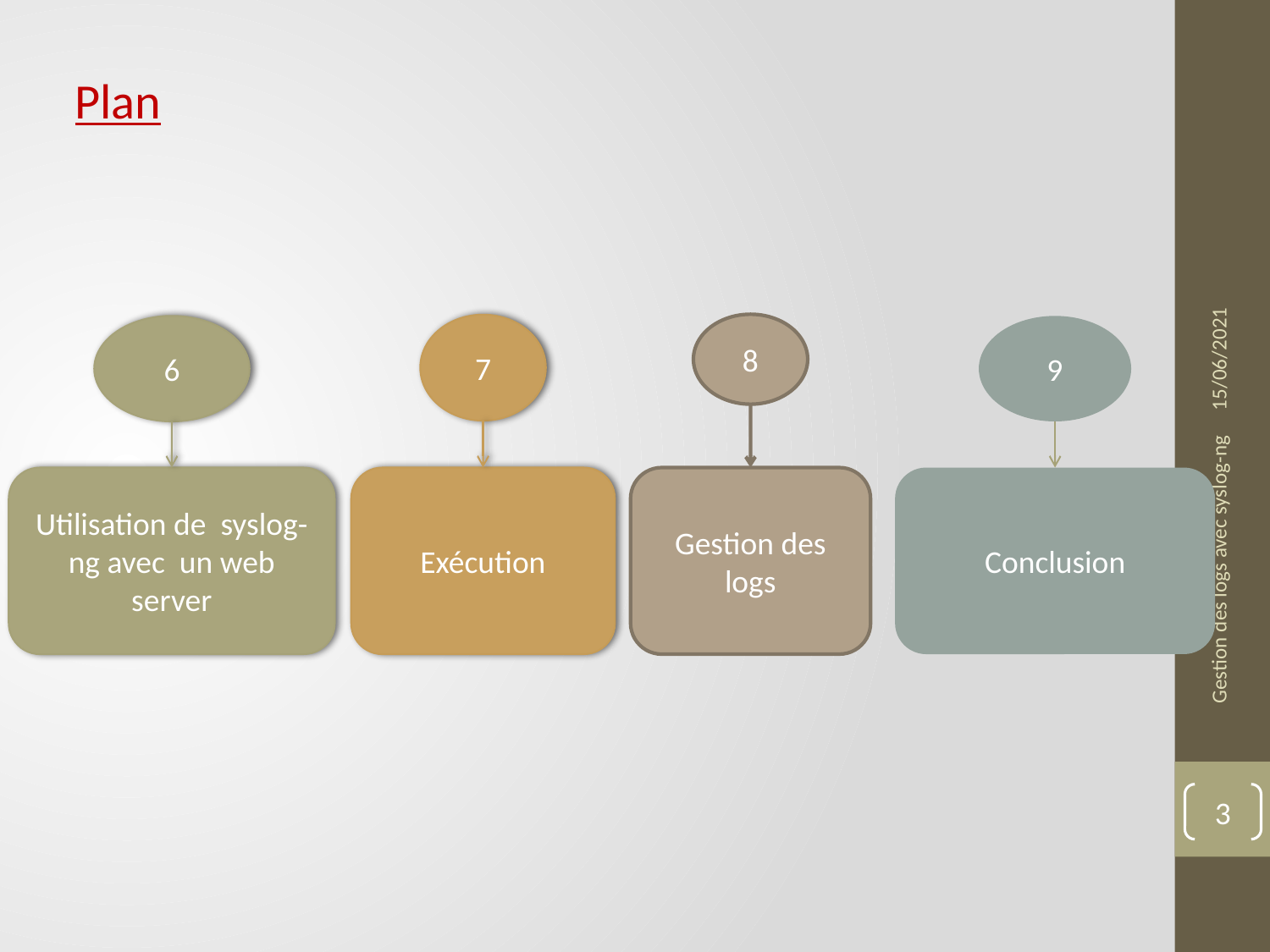

Plan

15/06/2021
8
Gestion des logs
7
Exécution
6
Utilisation de  syslog-ng avec  un web server
9
Conclusion
Gestion des logs avec syslog-ng
3